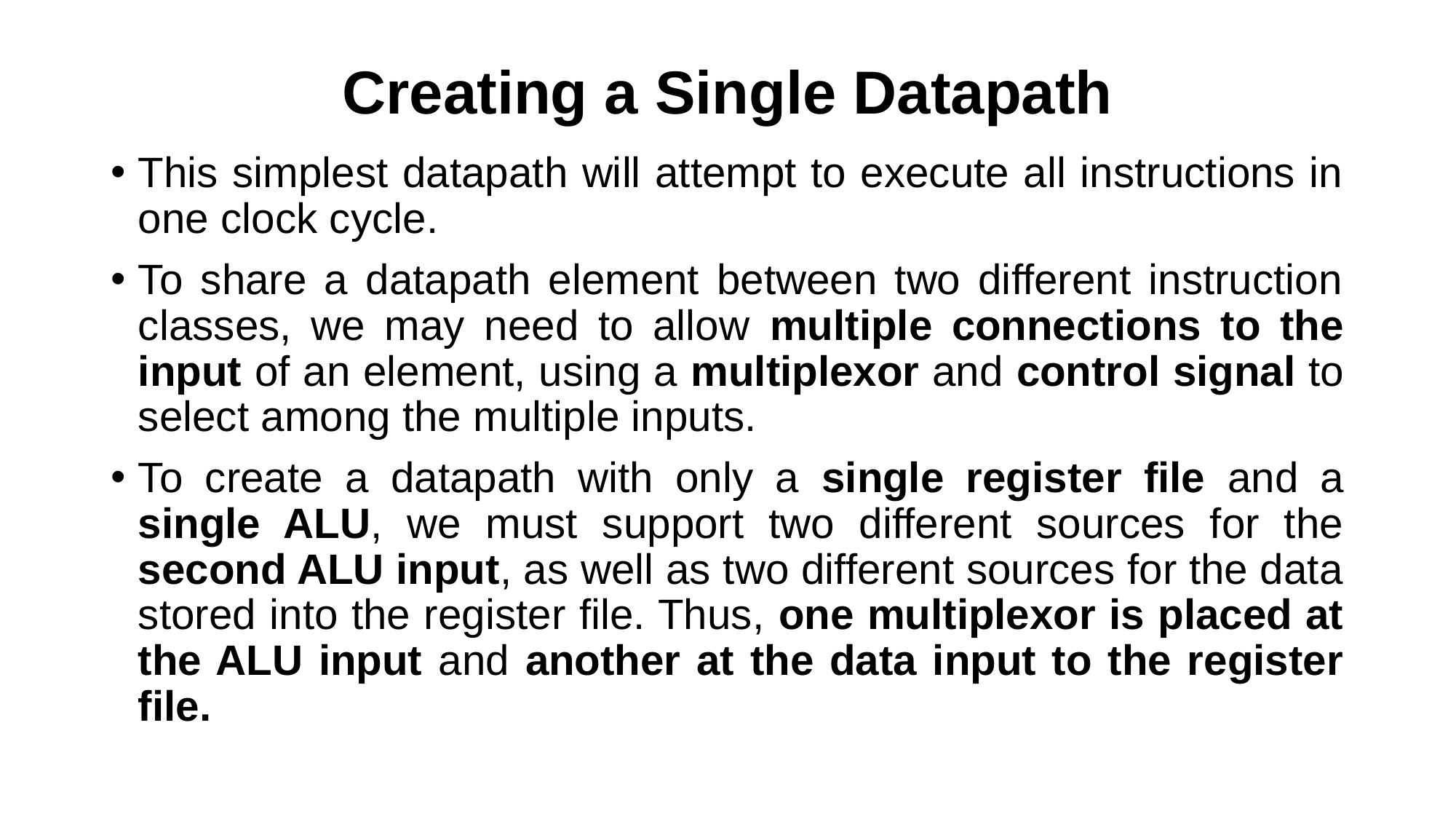

# Creating a Single Datapath
This simplest datapath will attempt to execute all instructions in one clock cycle.
To share a datapath element between two different instruction classes, we may need to allow multiple connections to the input of an element, using a multiplexor and control signal to select among the multiple inputs.
To create a datapath with only a single register file and a single ALU, we must support two different sources for the second ALU input, as well as two different sources for the data stored into the register file. Thus, one multiplexor is placed at the ALU input and another at the data input to the register file.